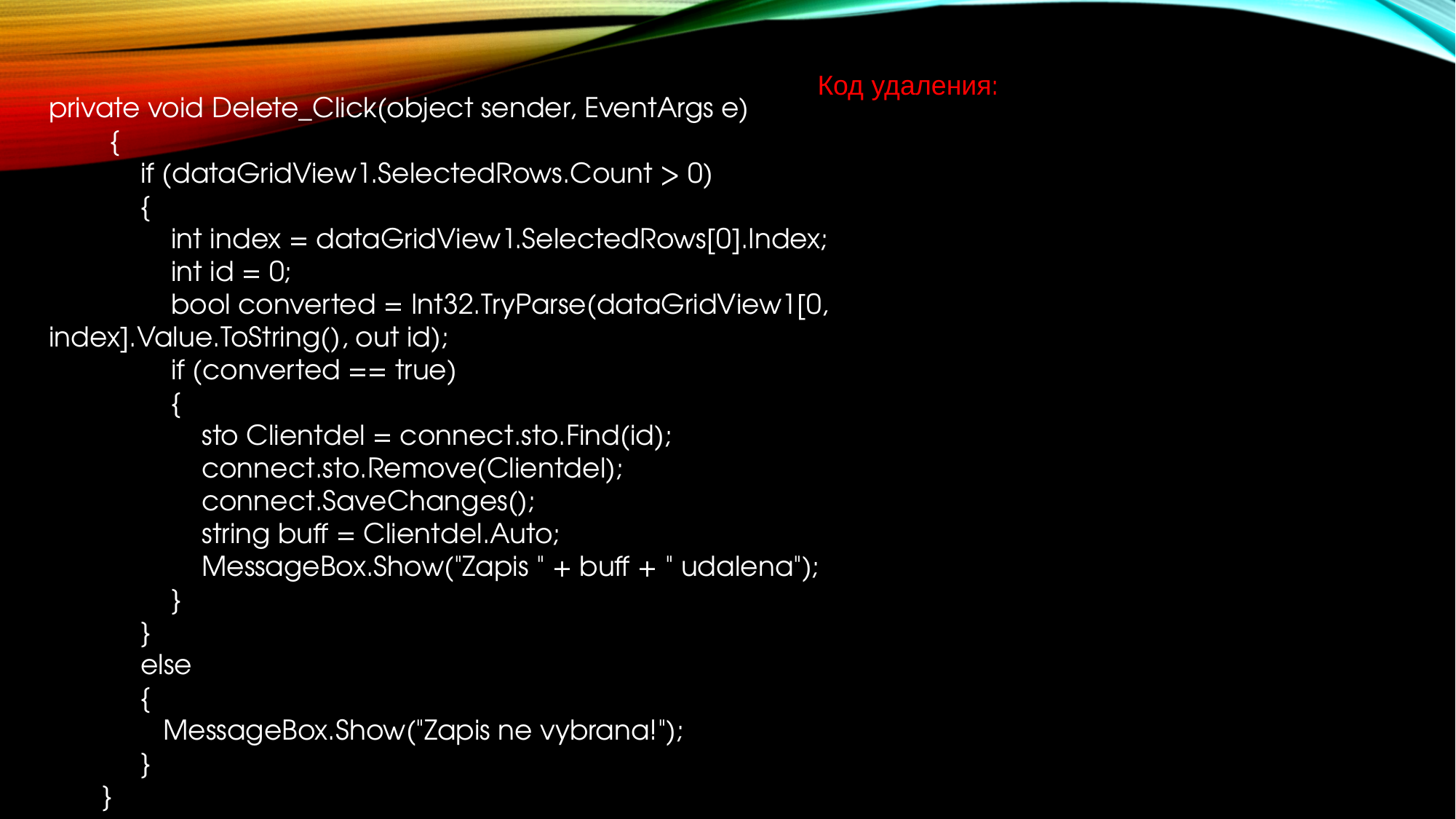

Код удаления:
private void Delete_Click(object sender, EventArgs e)
        {
            if (dataGridView1.SelectedRows.Count > 0)
            {
                int index = dataGridView1.SelectedRows[0].Index;
                int id = 0;
                bool converted = Int32.TryParse(dataGridView1[0, index].Value.ToString(), out id);
                if (converted == true)
                {
                    sto Clientdel = connect.sto.Find(id);
                    connect.sto.Remove(Clientdel);
                    connect.SaveChanges();
                    string buff = Clientdel.Auto;
                    MessageBox.Show("Zapis " + buff + " udalena");
                }
            }
            else
            {
               MessageBox.Show("Zapis ne vybrana!");
            }
       }